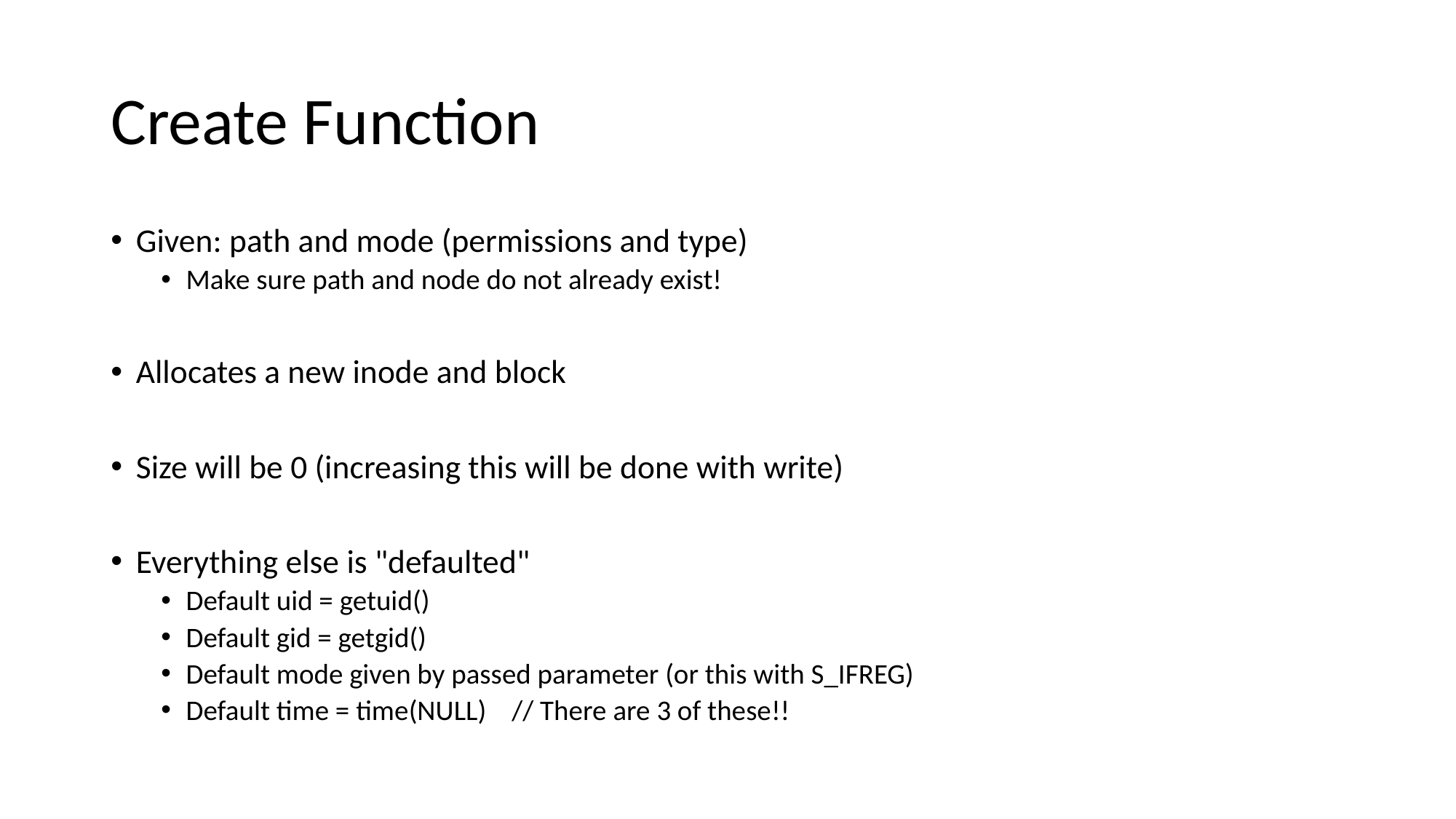

# Create Function
Given: path and mode (permissions and type)
Make sure path and node do not already exist!

Allocates a new inode and block

Size will be 0 (increasing this will be done with write)

Everything else is "defaulted"
Default uid = getuid()
Default gid = getgid()
Default mode given by passed parameter (or this with S_IFREG)
Default time = time(NULL)    // There are 3 of these!!